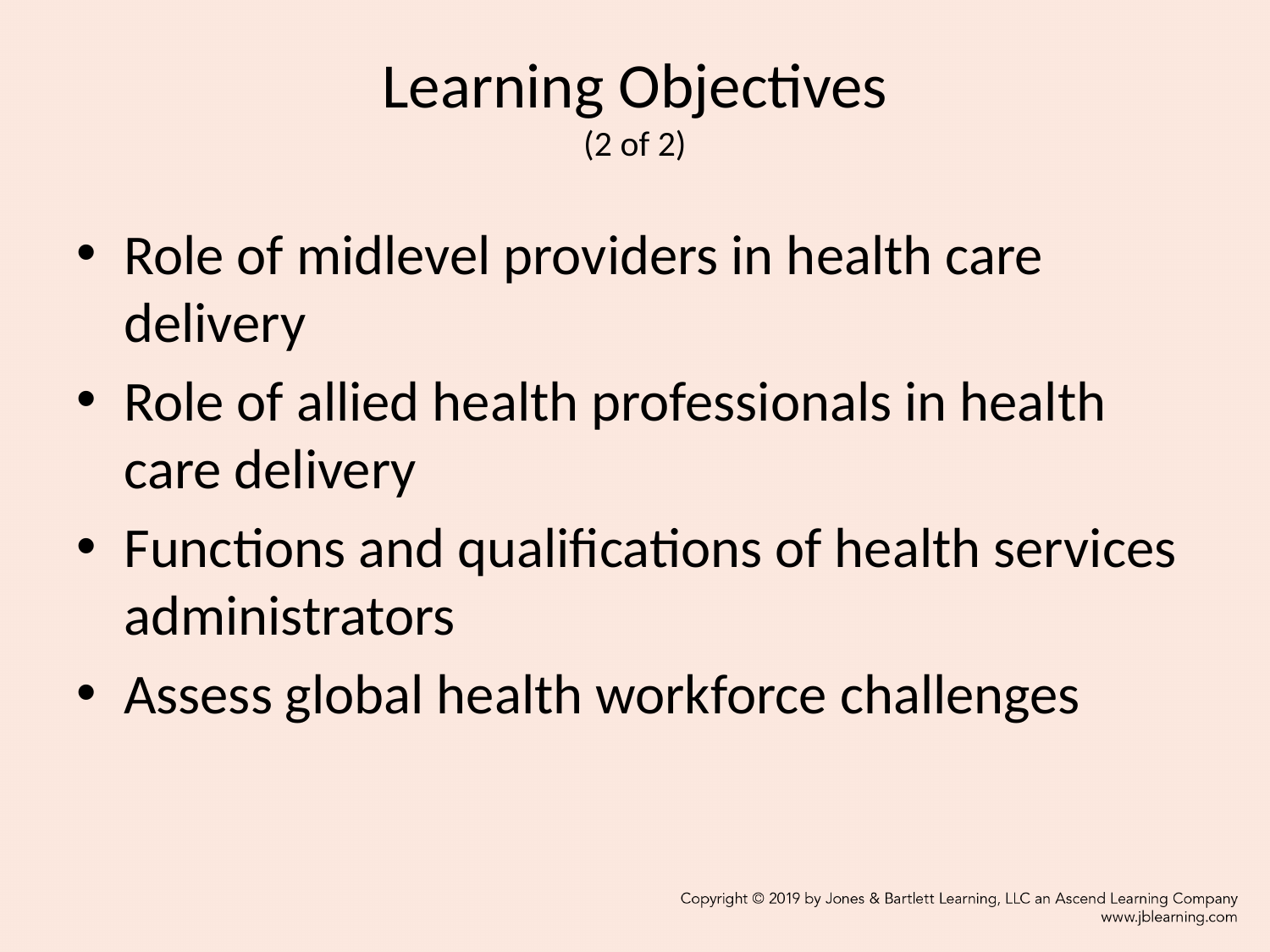

# Learning Objectives (2 of 2)
Role of midlevel providers in health care delivery
Role of allied health professionals in health care delivery
Functions and qualifications of health services administrators
Assess global health workforce challenges